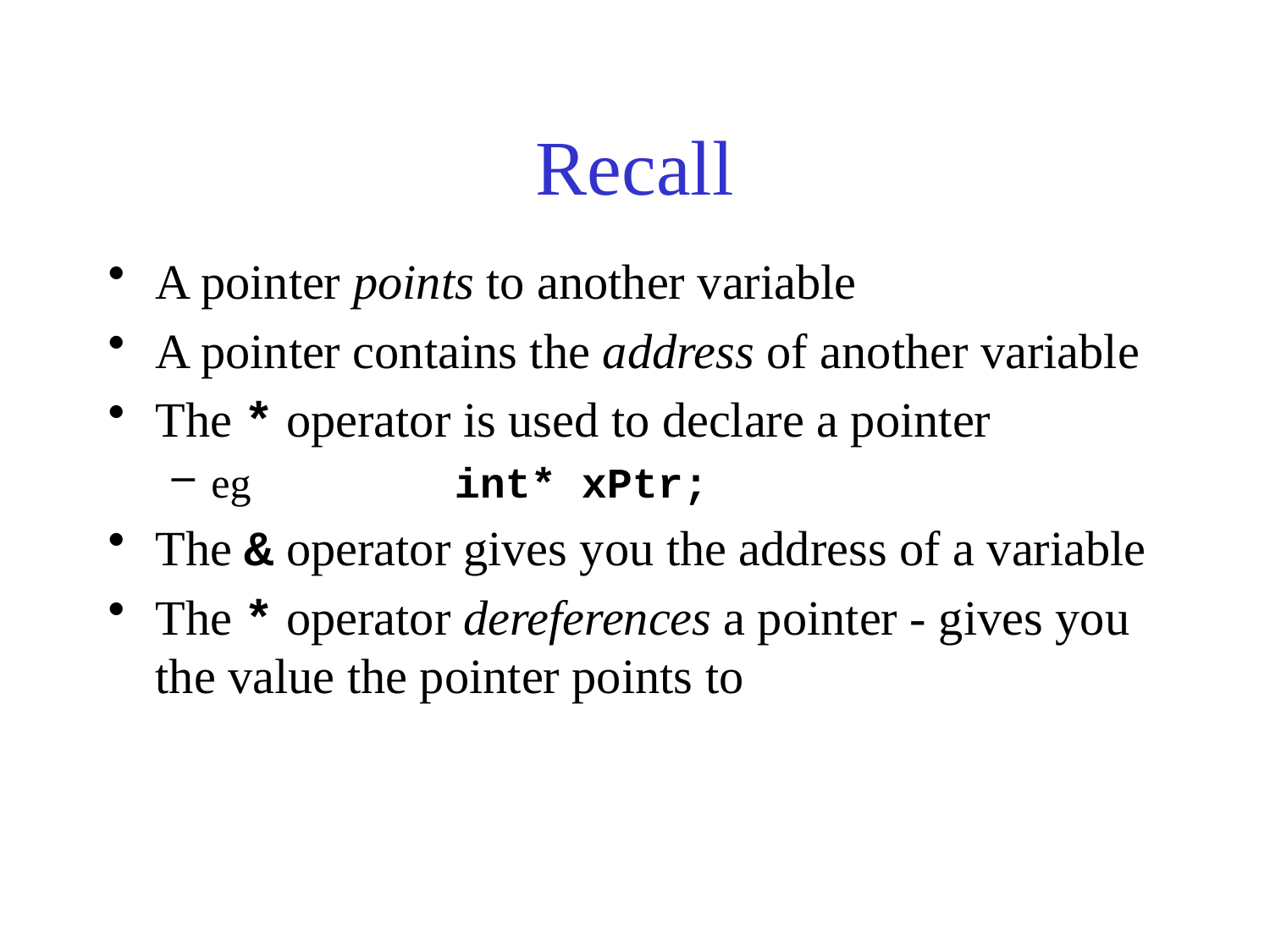

# Recall
A pointer points to another variable
A pointer contains the address of another variable
The * operator is used to declare a pointer
eg        int* xPtr;
The & operator gives you the address of a variable
The * operator dereferences a pointer - gives you the value the pointer points to